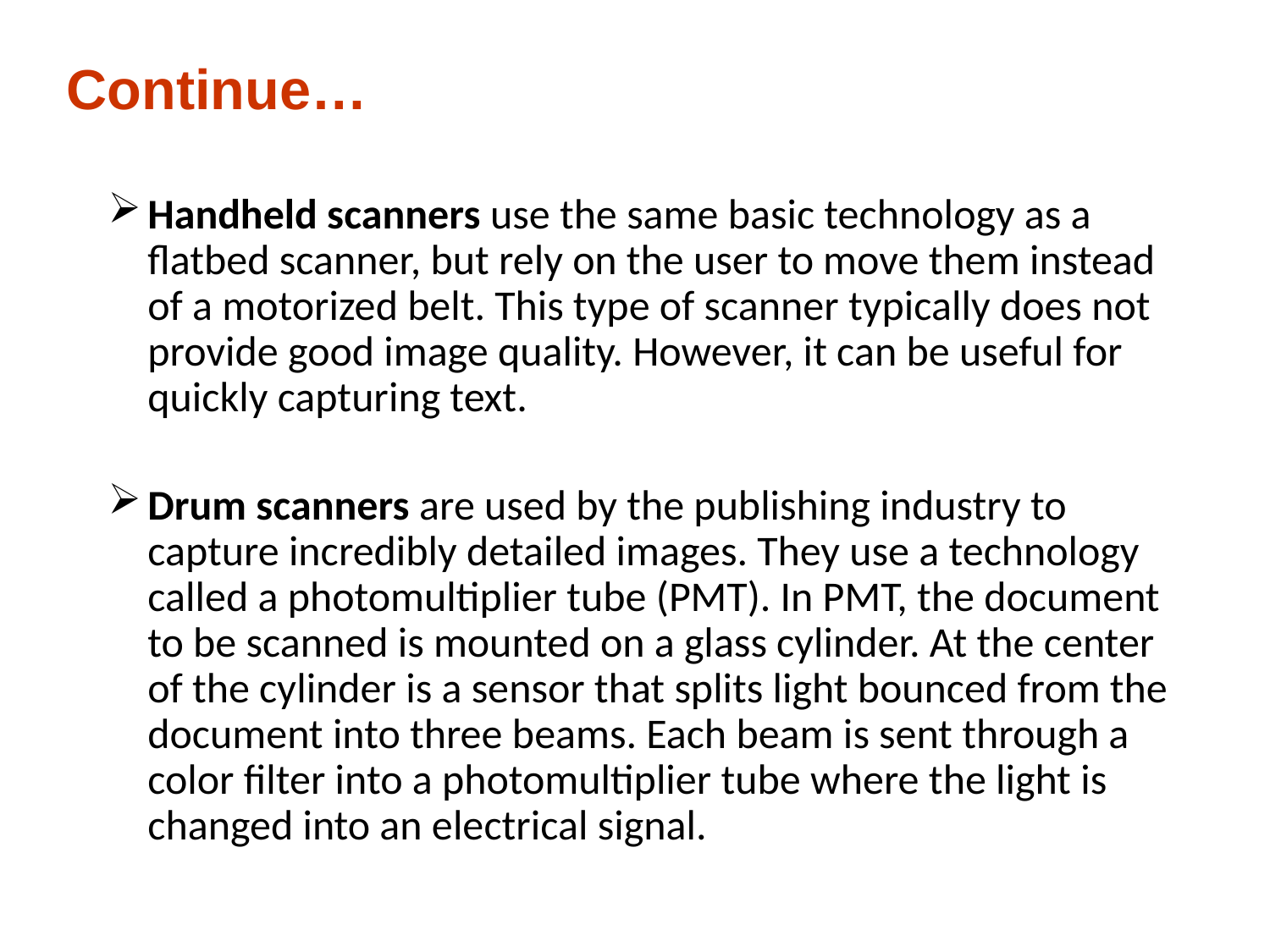

Continue…

Handheld scanners use the same basic technology as a flatbed scanner, but rely on the user to move them instead of a motorized belt. This type of scanner typically does not provide good image quality. However, it can be useful for quickly capturing text.

Drum scanners are used by the publishing industry to capture incredibly detailed images. They use a technology called a photomultiplier tube (PMT). In PMT, the document to be scanned is mounted on a glass cylinder. At the center of the cylinder is a sensor that splits light bounced from the document into three beams. Each beam is sent through a color filter into a photomultiplier tube where the light is changed into an electrical signal.